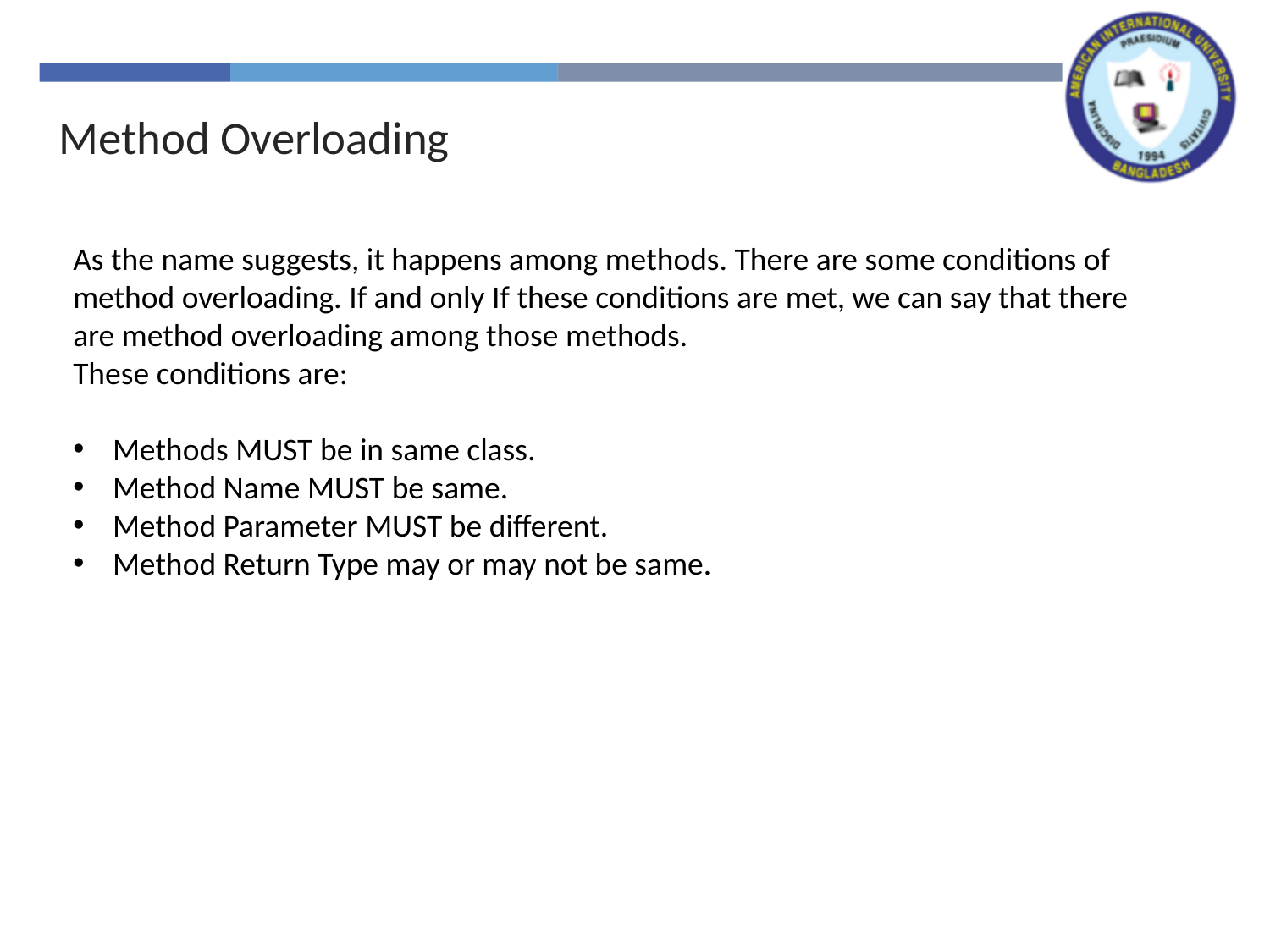

Method Overloading
As the name suggests, it happens among methods. There are some conditions of method overloading. If and only If these conditions are met, we can say that there are method overloading among those methods.
These conditions are:

Methods MUST be in same class.
Method Name MUST be same.
Method Parameter MUST be different.
Method Return Type may or may not be same.